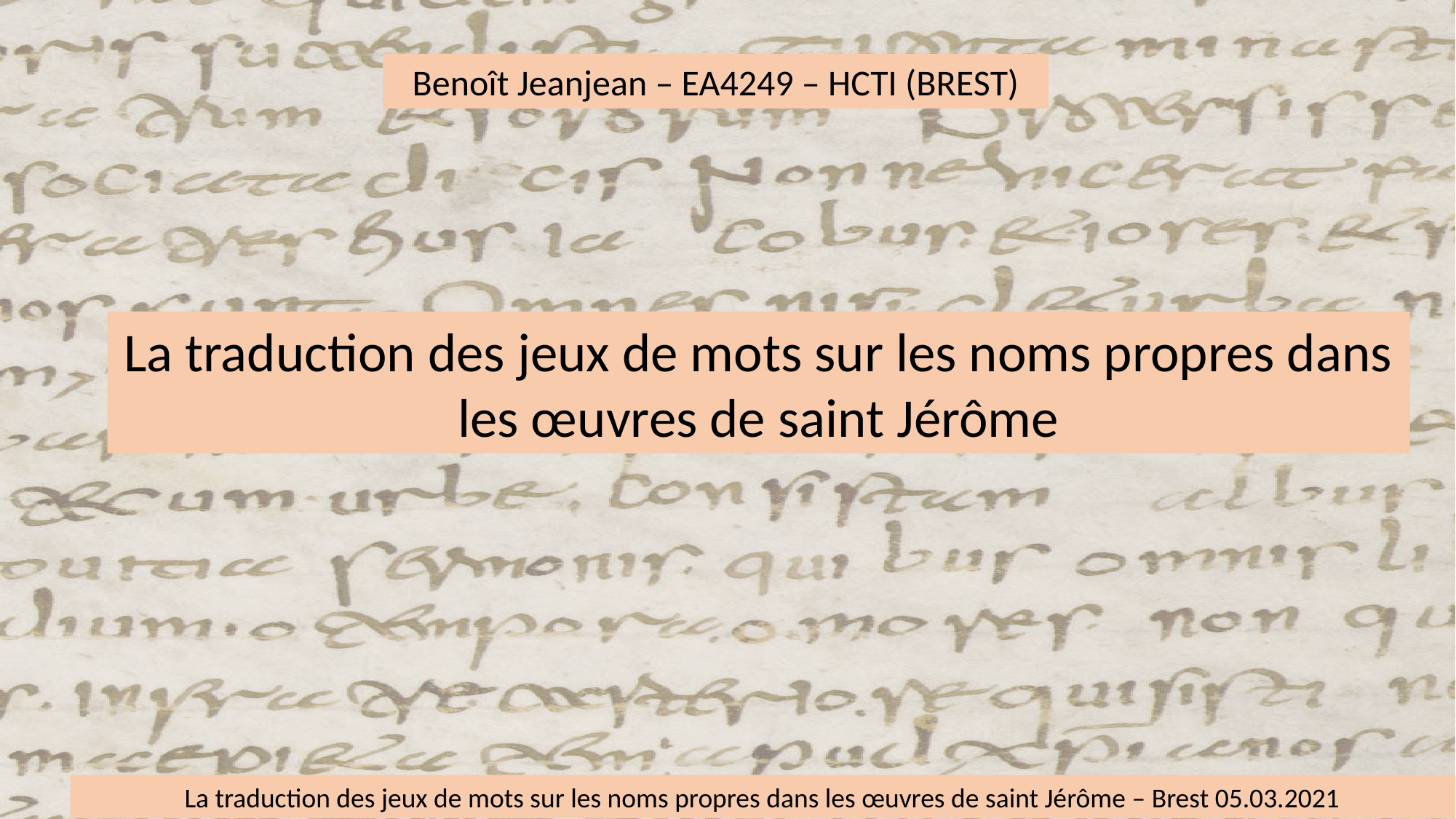

Benoît Jeanjean – EA4249 – HCTI (BREST)
La traduction des jeux de mots sur les noms propres dans les œuvres de saint Jérôme
La traduction des jeux de mots sur les noms propres dans les œuvres de saint Jérôme – Brest 05.03.2021